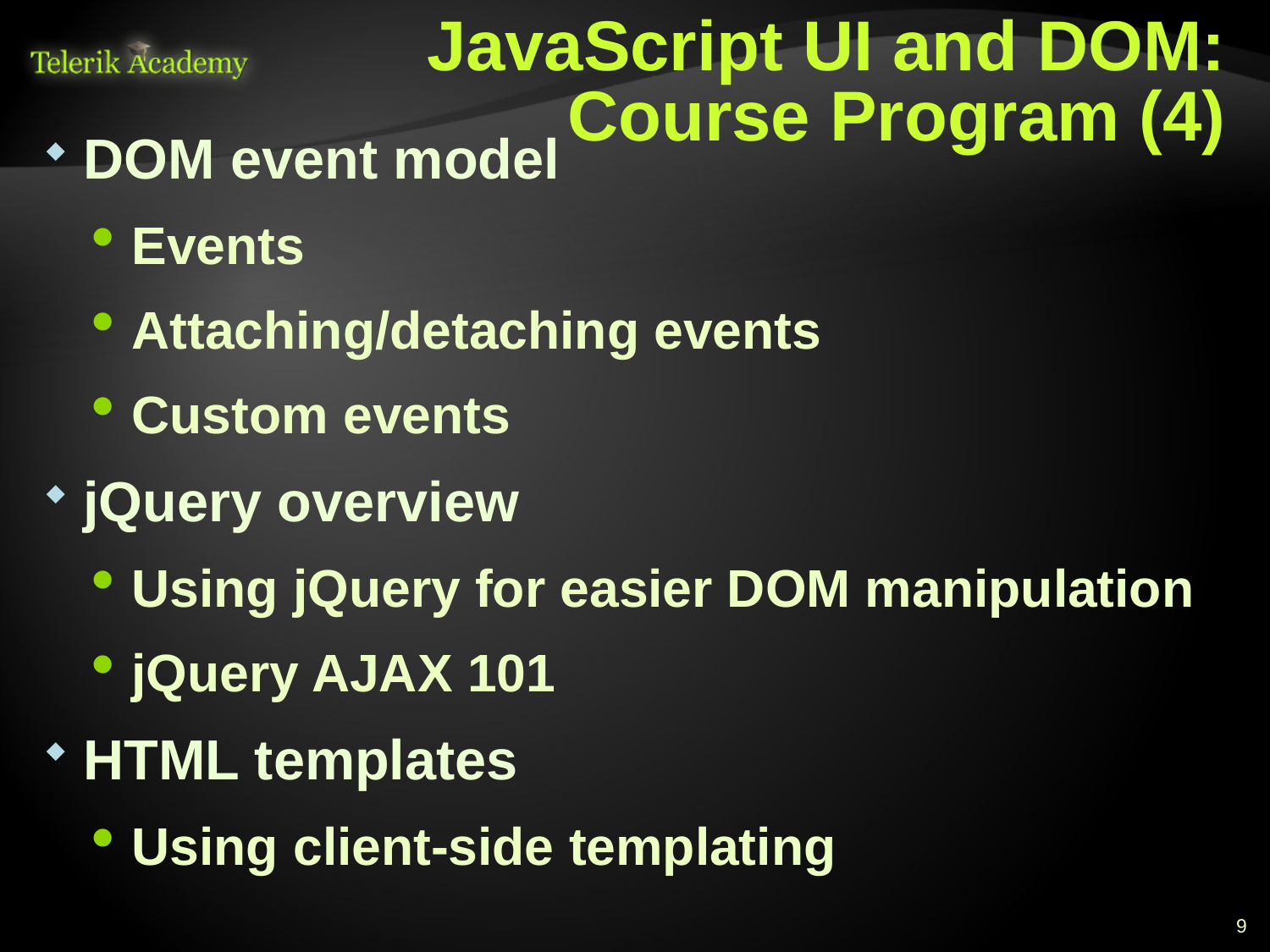

# JavaScript UI and DOM: Course Program (4)
DOM event model
Events
Attaching/detaching events
Custom events
jQuery overview
Using jQuery for easier DOM manipulation
jQuery AJAX 101
HTML templates
Using client-side templating
9